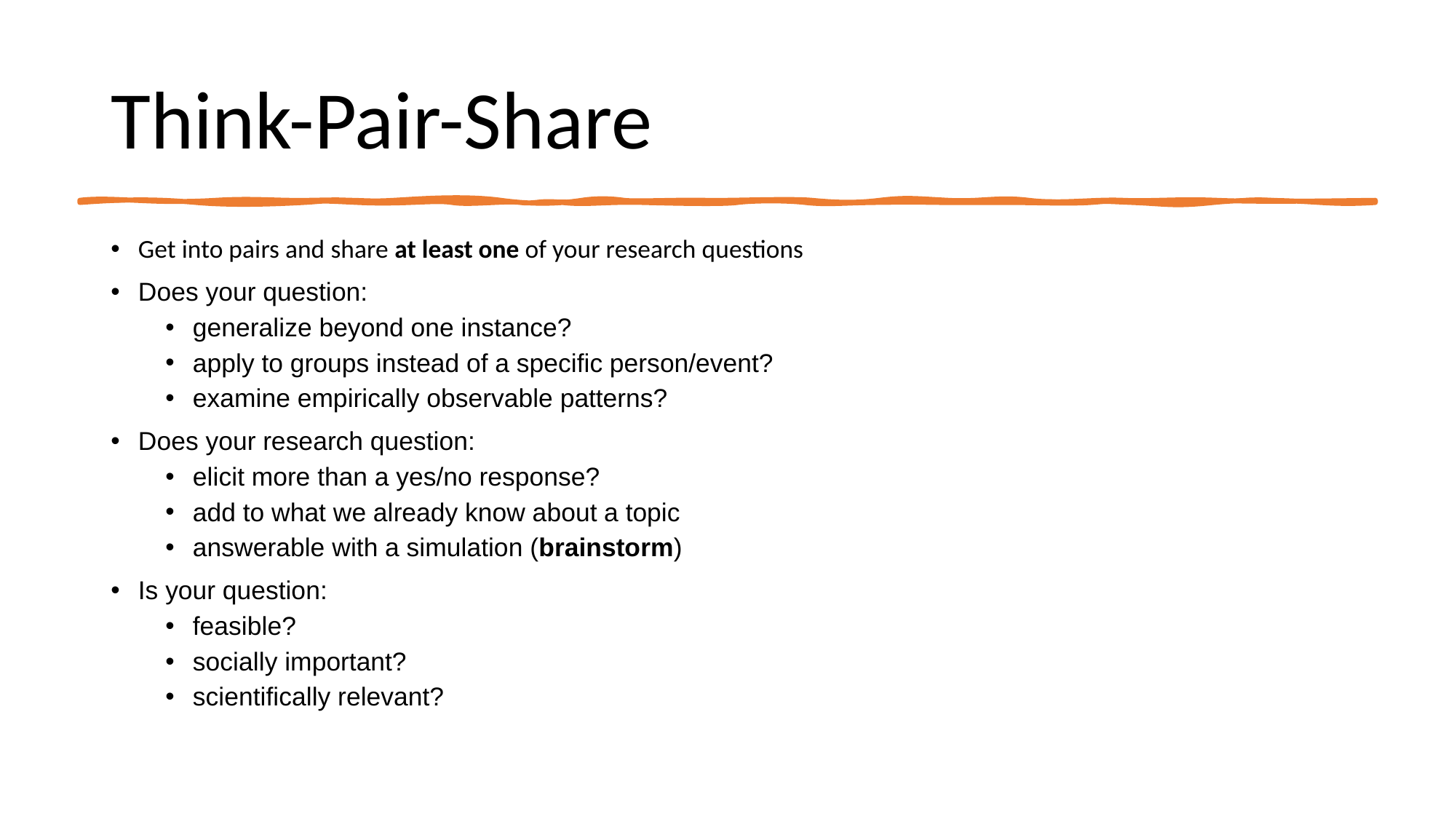

# Think-Pair-Share

Get into pairs and share at least one of your research questions
Does your question:
generalize beyond one instance?
apply to groups instead of a specific person/event?
examine empirically observable patterns?
Does your research question:
elicit more than a yes/no response?
add to what we already know about a topic
answerable with a simulation (brainstorm)
Is your question:
feasible?
socially important?
scientifically relevant?